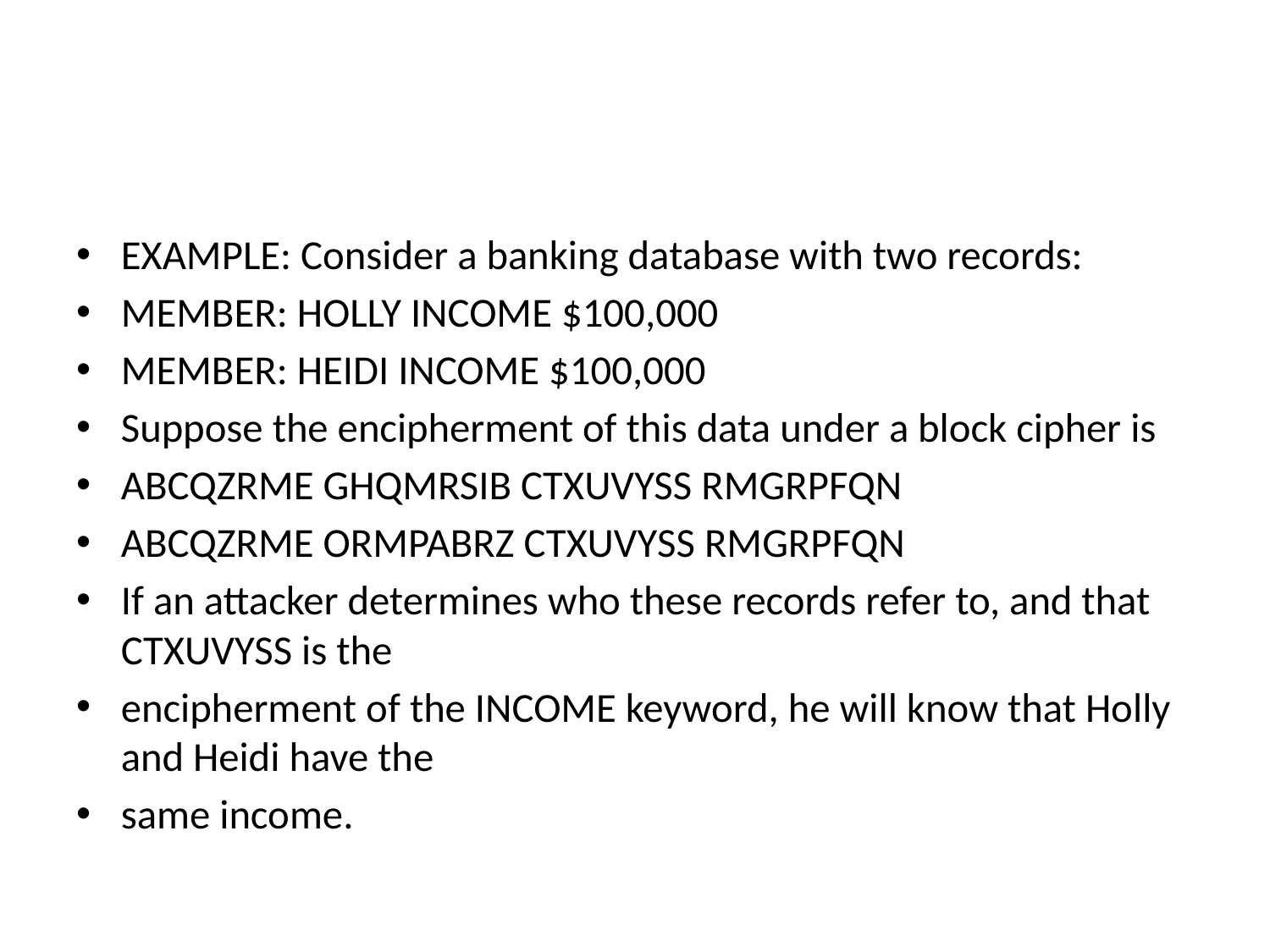

#
EXAMPLE: Consider a banking database with two records:
MEMBER: HOLLY INCOME $100,000
MEMBER: HEIDI INCOME $100,000
Suppose the encipherment of this data under a block cipher is
ABCQZRME GHQMRSIB CTXUVYSS RMGRPFQN
ABCQZRME ORMPABRZ CTXUVYSS RMGRPFQN
If an attacker determines who these records refer to, and that CTXUVYSS is the
encipherment of the INCOME keyword, he will know that Holly and Heidi have the
same income.